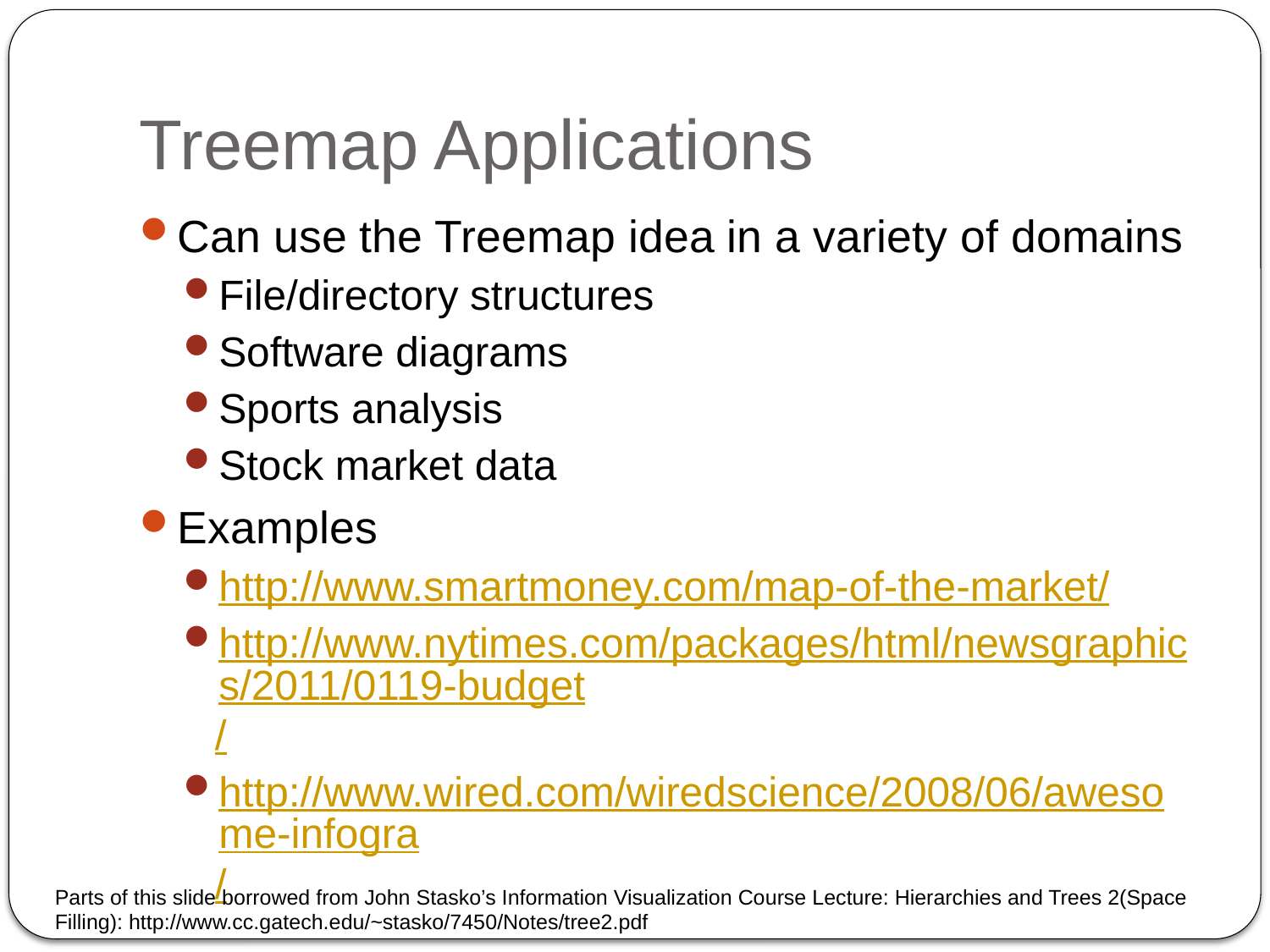

# Treemap Applications
Can use the Treemap idea in a variety of domains
File/directory structures
Software diagrams
Sports analysis
Stock market data
Examples
http://www.smartmoney.com/map-of-the-market/
http://www.nytimes.com/packages/html/newsgraphics/2011/0119-budget/
http://www.wired.com/wiredscience/2008/06/awesome-infogra/

Parts of this slide borrowed from John Stasko’s Information Visualization Course Lecture: Hierarchies and Trees 2(Space Filling): http://www.cc.gatech.edu/~stasko/7450/Notes/tree2.pdf